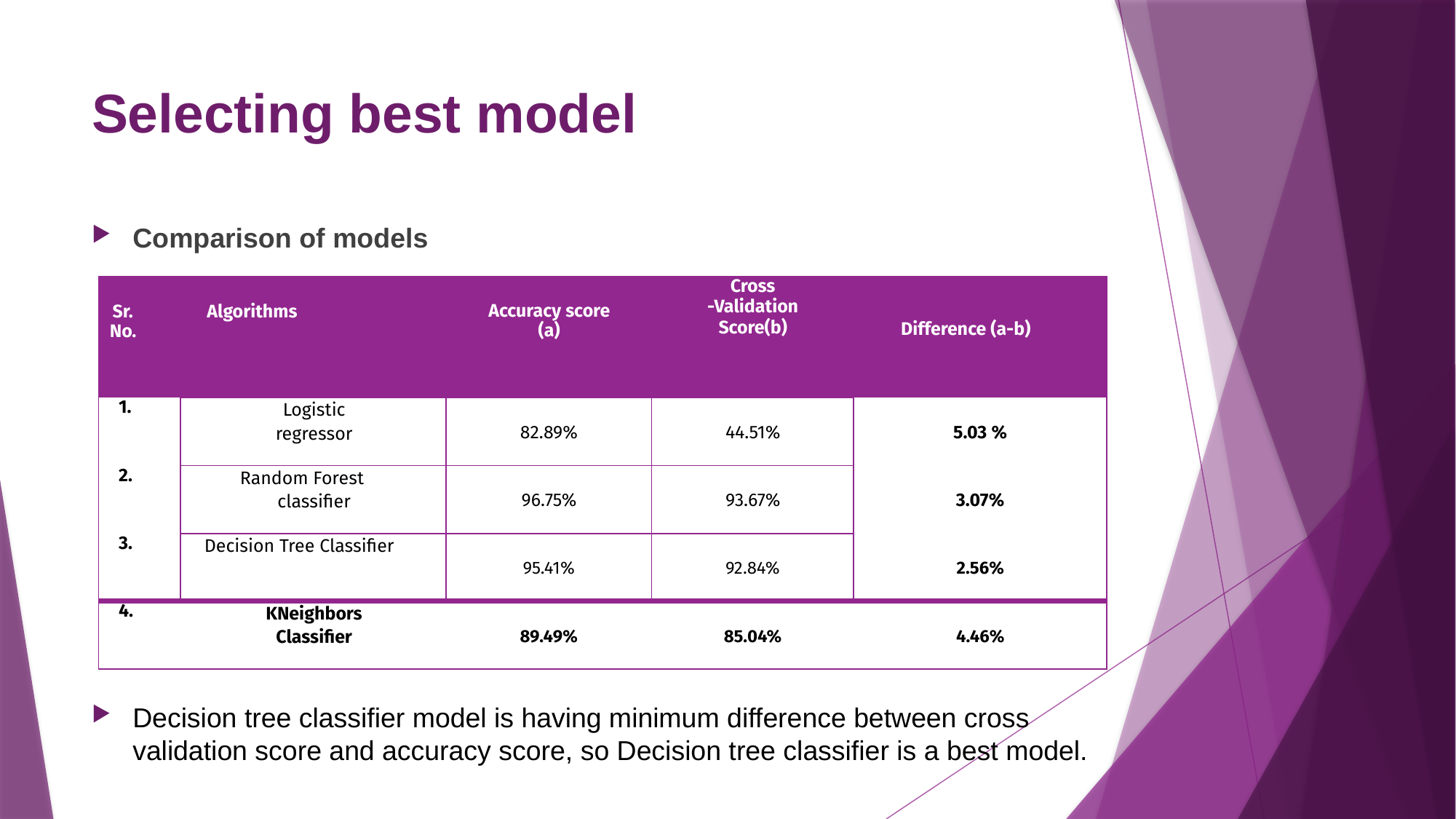

# Selecting best model
Comparison of models

Decision tree classifier model is having minimum difference between cross validation score and accuracy score, so Decision tree classifier is a best model.

| Sr. No. | Algorithms | Accuracy score (a) | Cross -Validation Score(b) | Difference (a-b) |
| --- | --- | --- | --- | --- |
| 1. | Logistic regressor | 82.89% | 44.51% | 5.03 % |
| 2. | Random Forest classifier | 96.75% | 93.67% | 3.07% |
| 3. | Decision Tree Classifier | 95.41% | 92.84% | 2.56% |
| 4. | KNeighbors Classifier | 89.49% | 85.04% | 4.46% |